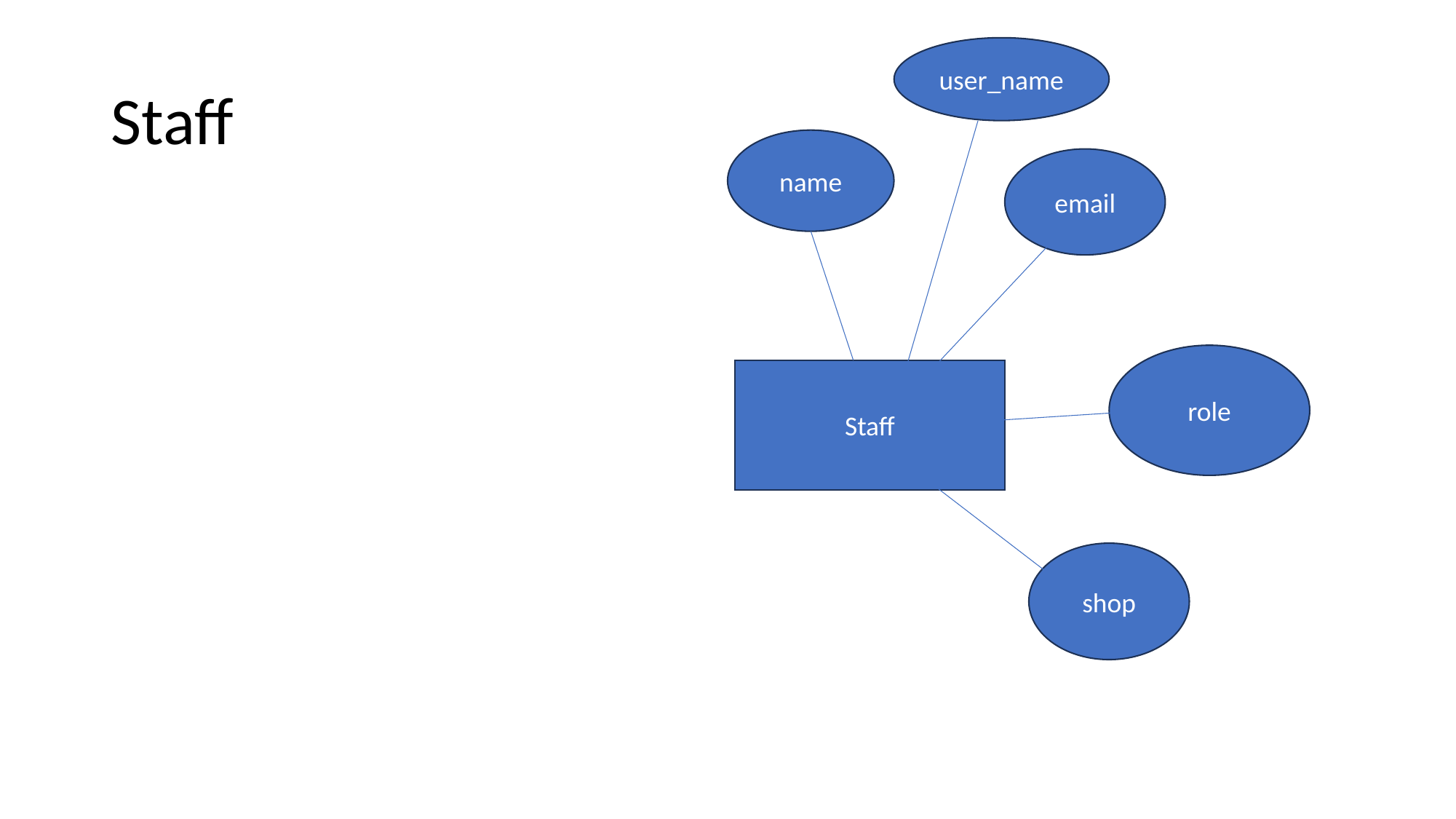

user_name
# Staff
name
email
role
Staff
shop